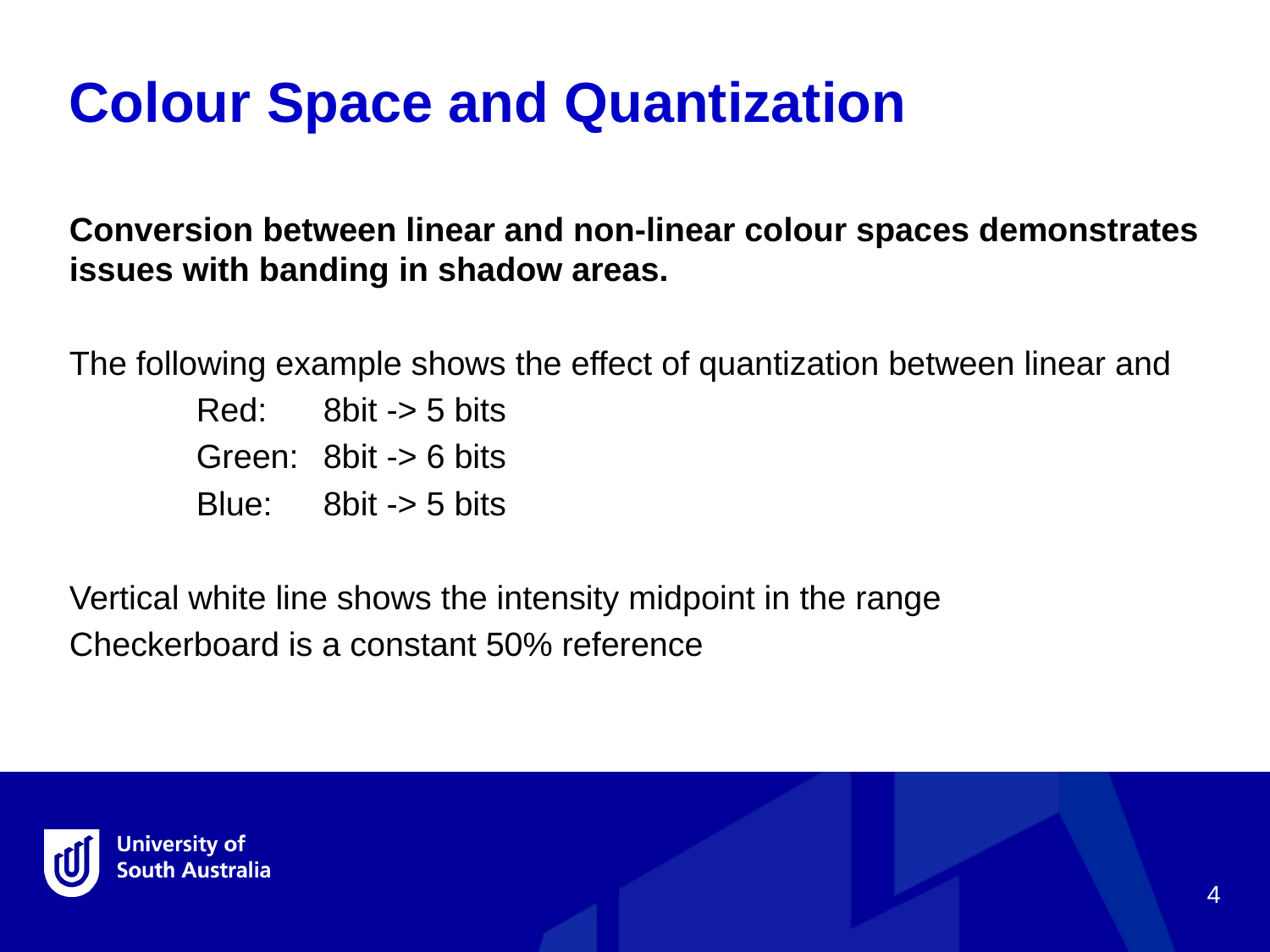

Colour Space and Quantization

Conversion between linear and non-linear colour spaces demonstrates issues with banding in shadow areas.

The following example shows the effect of quantization between linear and
	Red: 	8bit -> 5 bits
	Green: 	8bit -> 6 bits
	Blue: 	8bit -> 5 bits

Vertical white line shows the intensity midpoint in the range
Checkerboard is a constant 50% reference
4